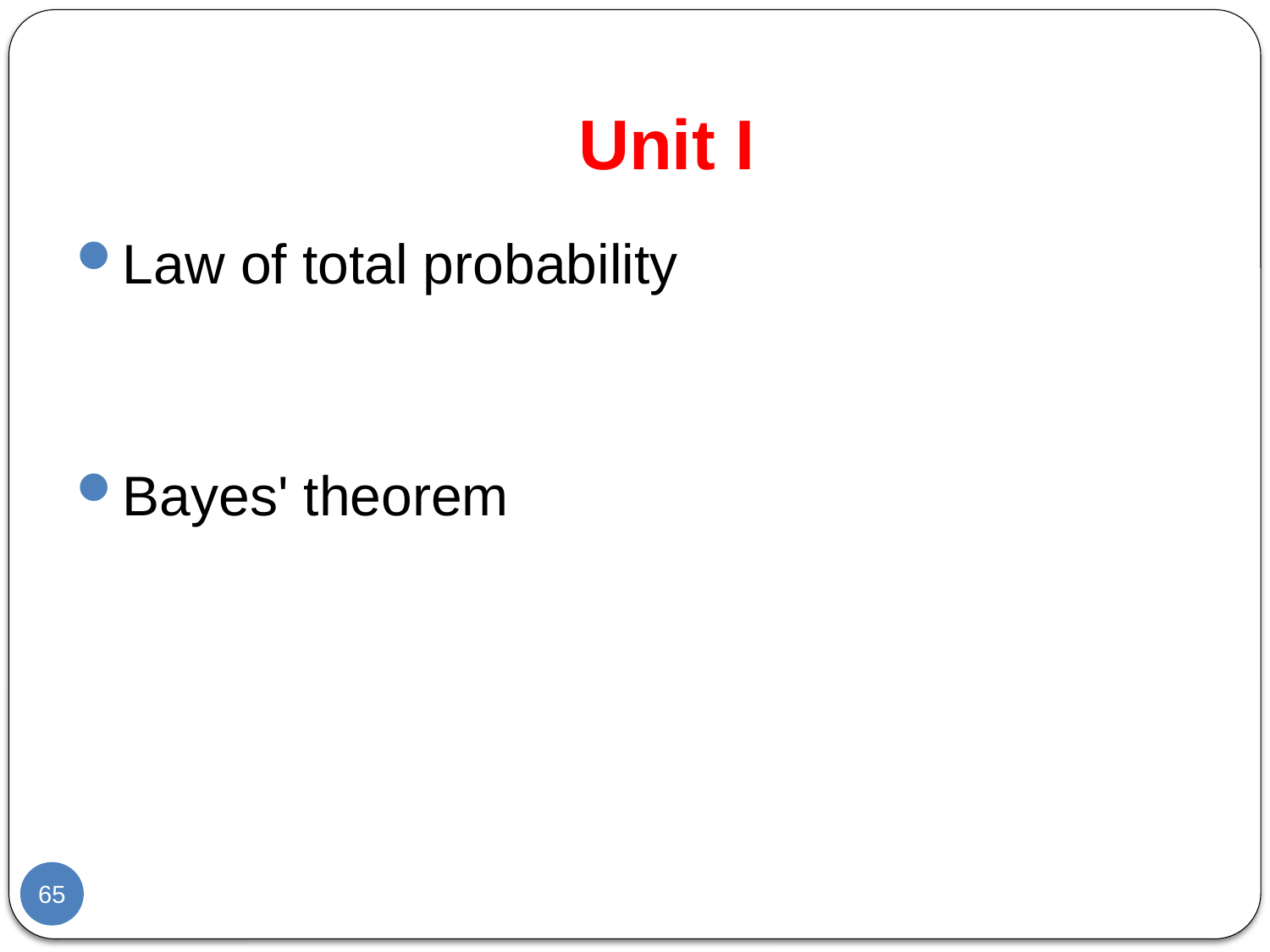

# Unit I
Law of total probability

Bayes' theorem

65